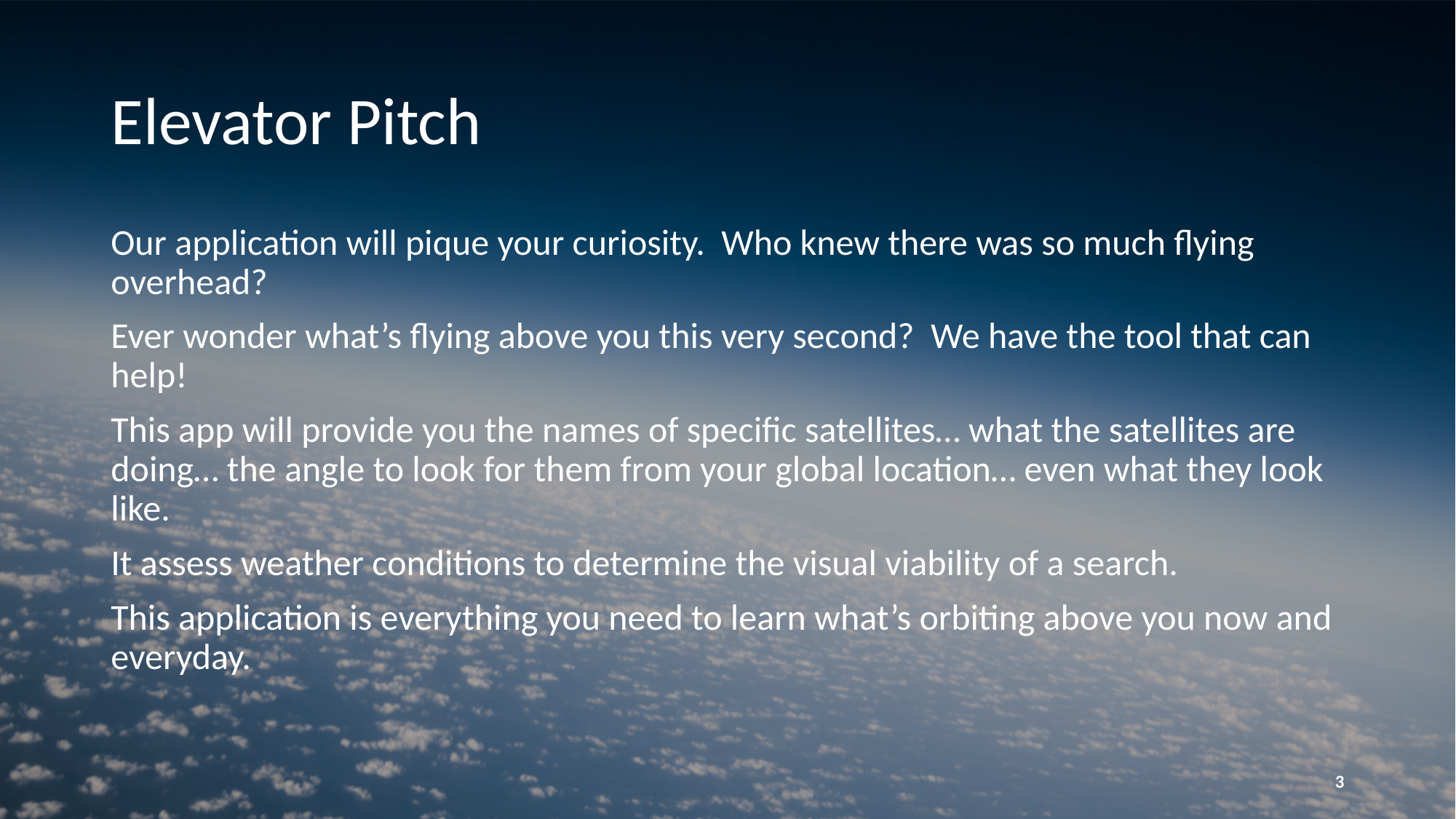

# Elevator Pitch
Our application will pique your curiosity.  Who knew there was so much flying overhead?
Ever wonder what’s flying above you this very second?  We have the tool that can help!
This app will provide you the names of specific satellites… what the satellites are doing… the angle to look for them from your global location… even what they look like.
It assess weather conditions to determine the visual viability of a search.
This application is everything you need to learn what’s orbiting above you now and everyday.

3